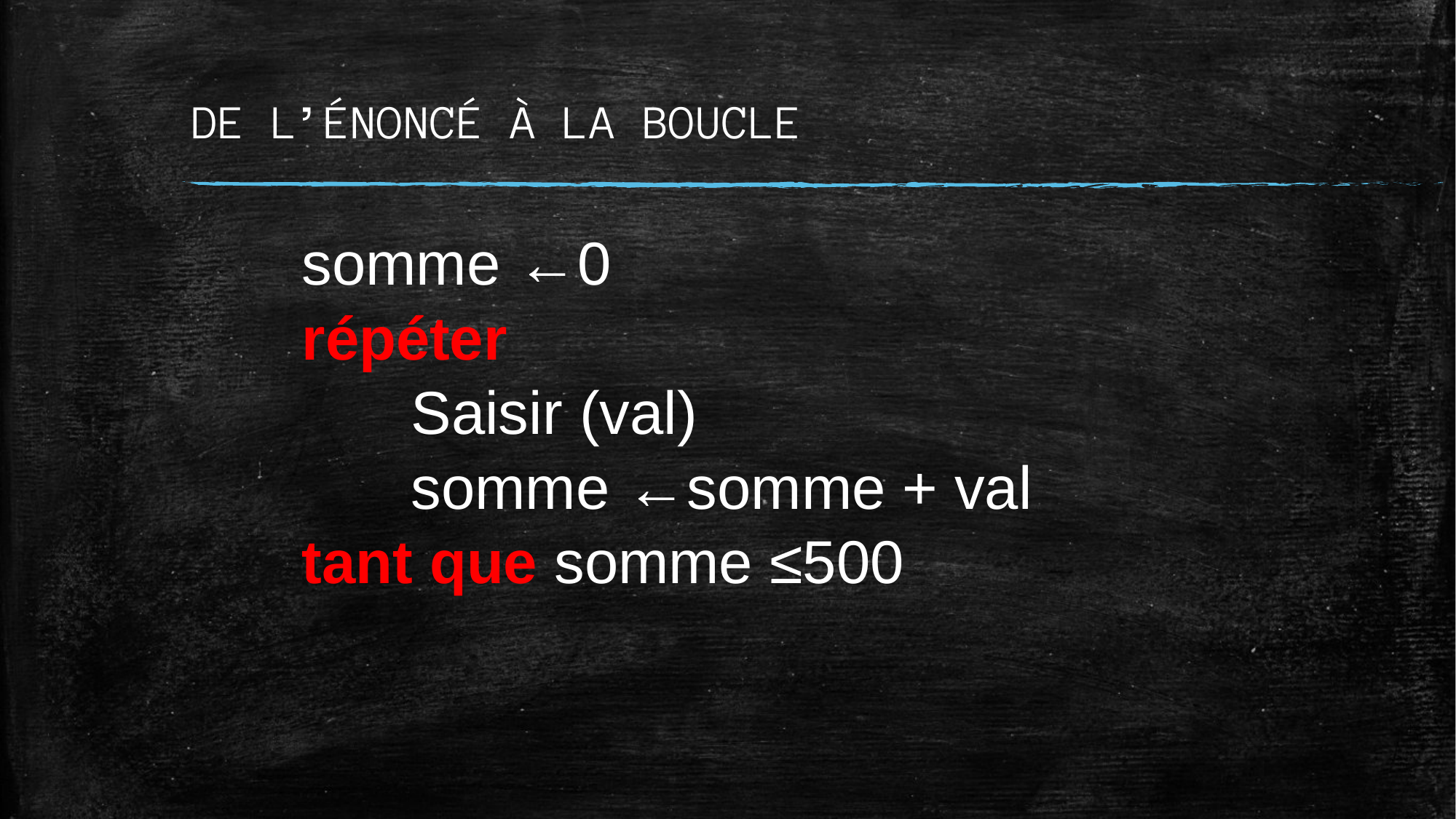

# DE L’ÉNONCÉ À LA BOUCLE
	somme ←0
	répéter
		Saisir (val)
		somme ←somme + val
	tant que somme ≤500